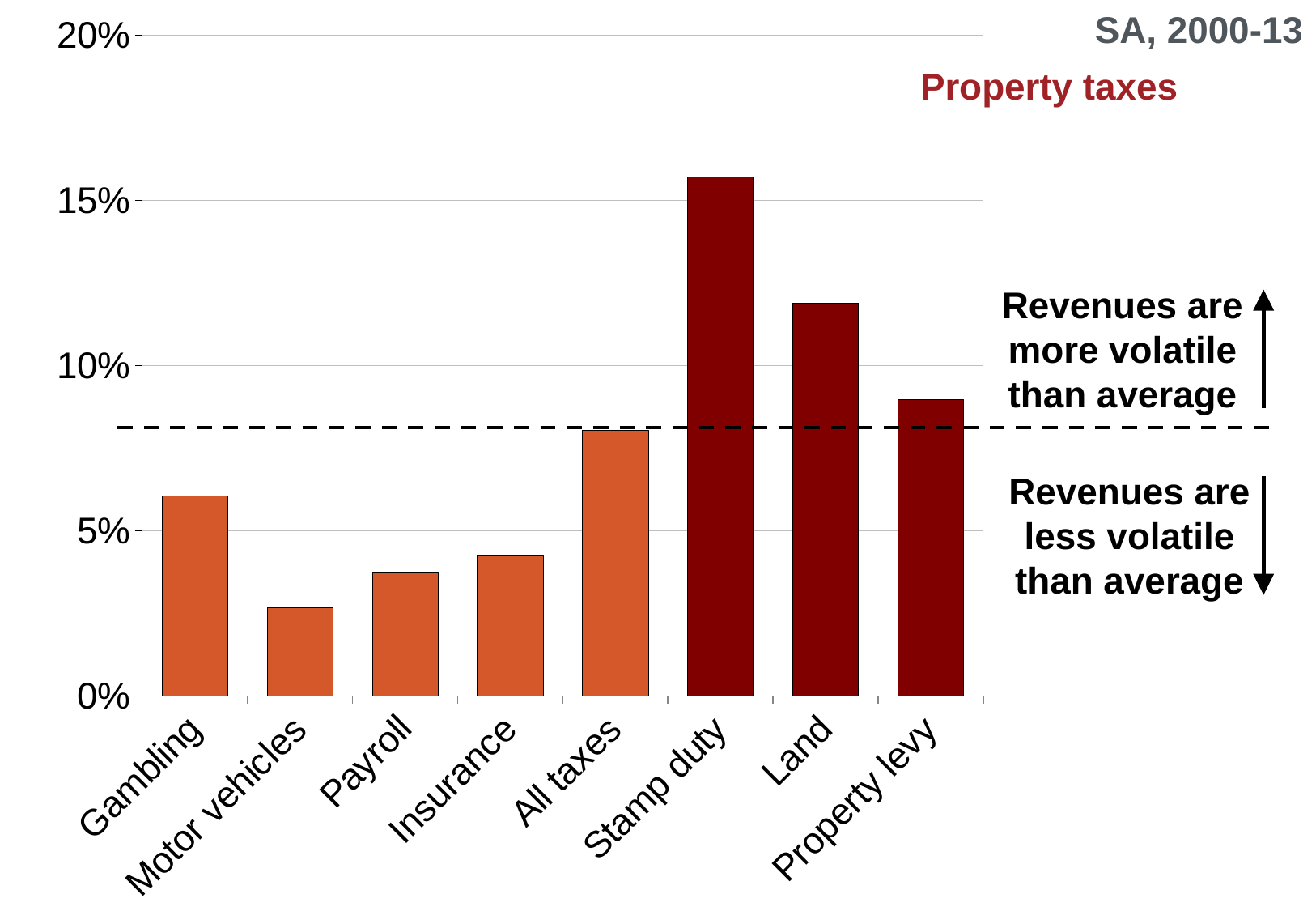

SA, 2000-13

### Chart

| Category |  |
|---|---|
| Gambling | 0.060671788653056974 |
| Motor vehicles | 0.026848191349414758 |
| Payroll | 0.03763715399804524 |
| Insurance | 0.04275669820190079 |
| All taxes | 0.08060215751427588 |
| Stamp duty | 0.15718262365733054 |
| Land | 0.1190094386442763 |
| Property levy | 0.08968762813358251 |
Property taxes
Revenues are more volatile than average
Revenues are less volatile than average